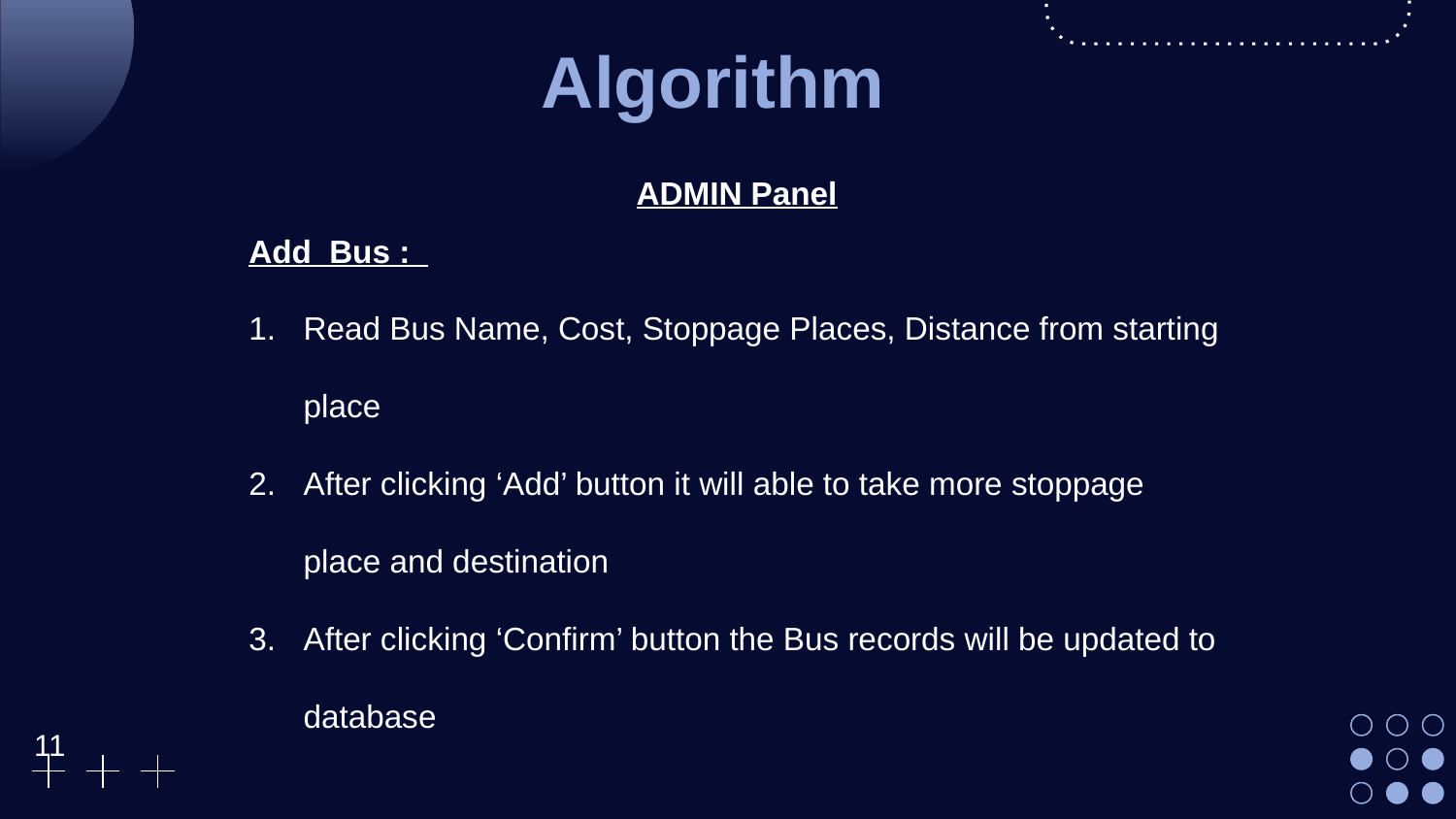

# Algorithm
ADMIN Panel
Add  Bus :
Read Bus Name, Cost, Stoppage Places, Distance from starting place
After clicking ‘Add’ button it will able to take more stoppage place and destination
After clicking ‘Confirm’ button the Bus records will be updated to database
11